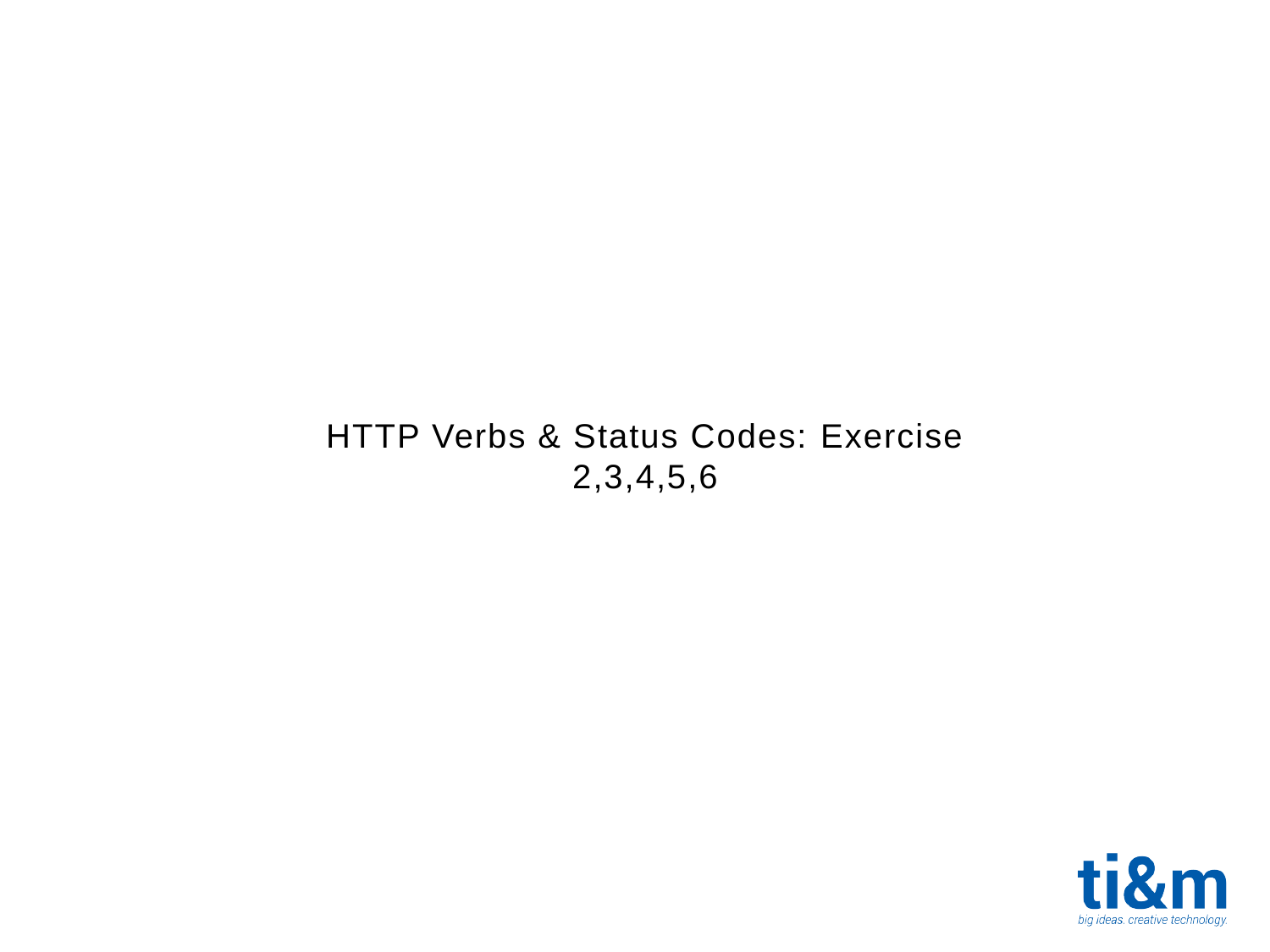

HTTP Verbs & Status Codes: Exercise 2,3,4,5,6